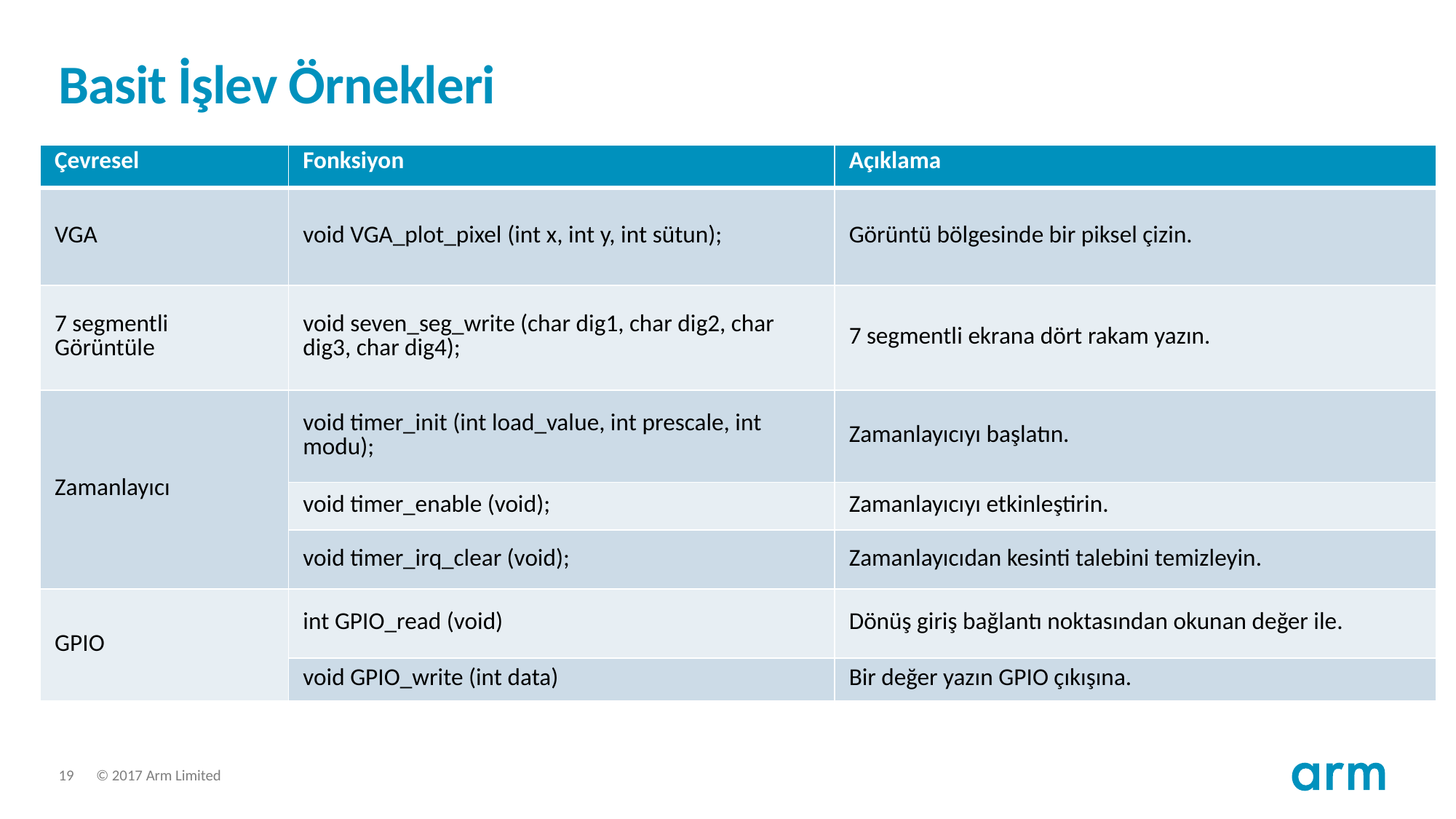

# Basit İşlev Örnekleri
| Çevresel | Fonksiyon | Açıklama |
| --- | --- | --- |
| VGA | void VGA\_plot\_pixel (int x, int y, int sütun); | Görüntü bölgesinde bir piksel çizin. |
| 7 segmentli Görüntüle | void seven\_seg\_write (char dig1, char dig2, char dig3, char dig4); | 7 segmentli ekrana dört rakam yazın. |
| Zamanlayıcı | void timer\_init (int load\_value, int prescale, int modu); | Zamanlayıcıyı başlatın. |
|  | void timer\_enable (void); | Zamanlayıcıyı etkinleştirin. |
|  | void timer\_irq\_clear (void); | Zamanlayıcıdan kesinti talebini temizleyin. |
| GPIO | int GPIO\_read (void) | Dönüş giriş bağlantı noktasından okunan değer ile. |
|  | void GPIO\_write (int data) | Bir değer yazın GPIO çıkışına. |